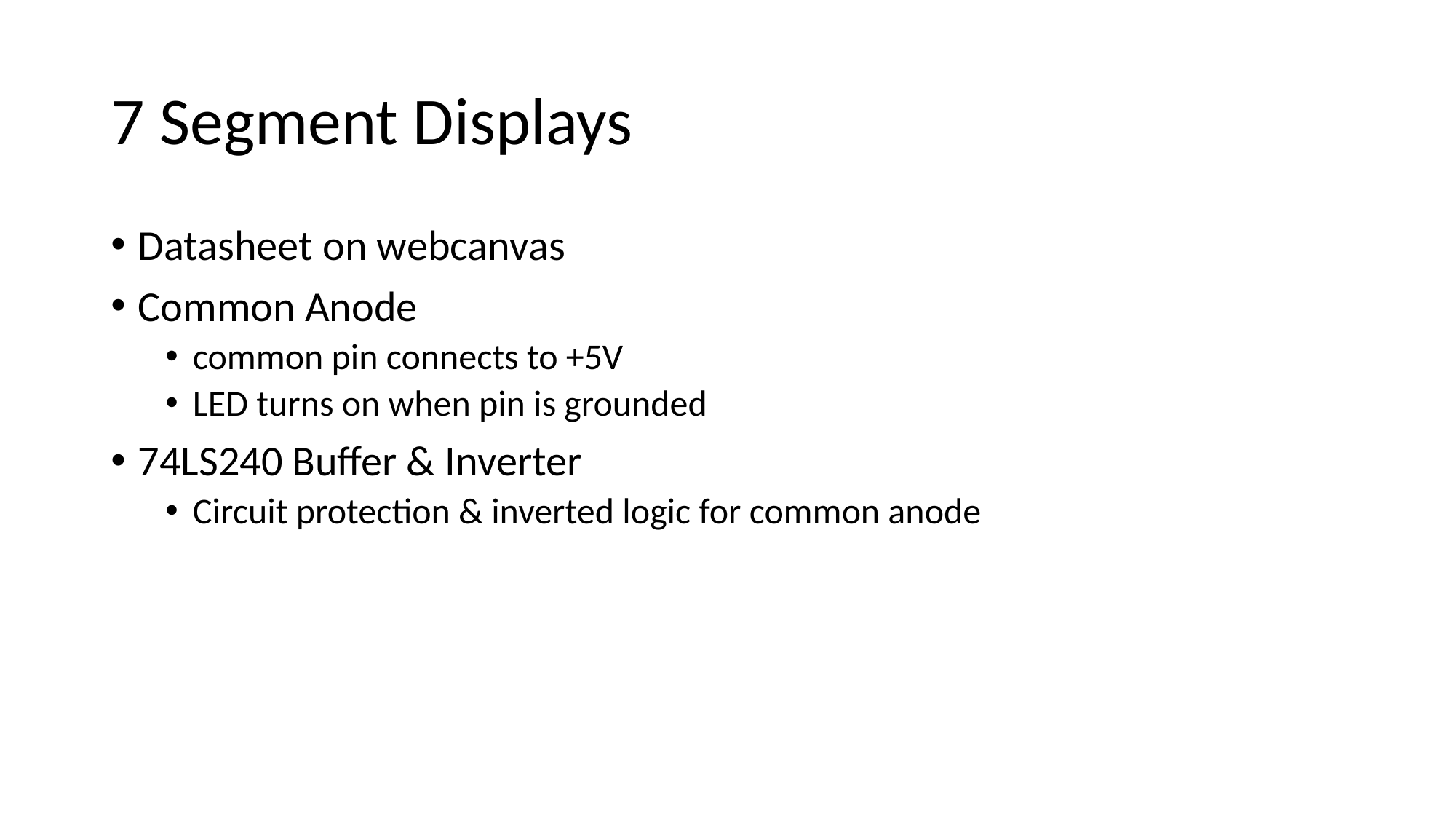

# 7 Segment Displays
Datasheet on webcanvas
Common Anode
common pin connects to +5V
LED turns on when pin is grounded
74LS240 Buffer & Inverter
Circuit protection & inverted logic for common anode